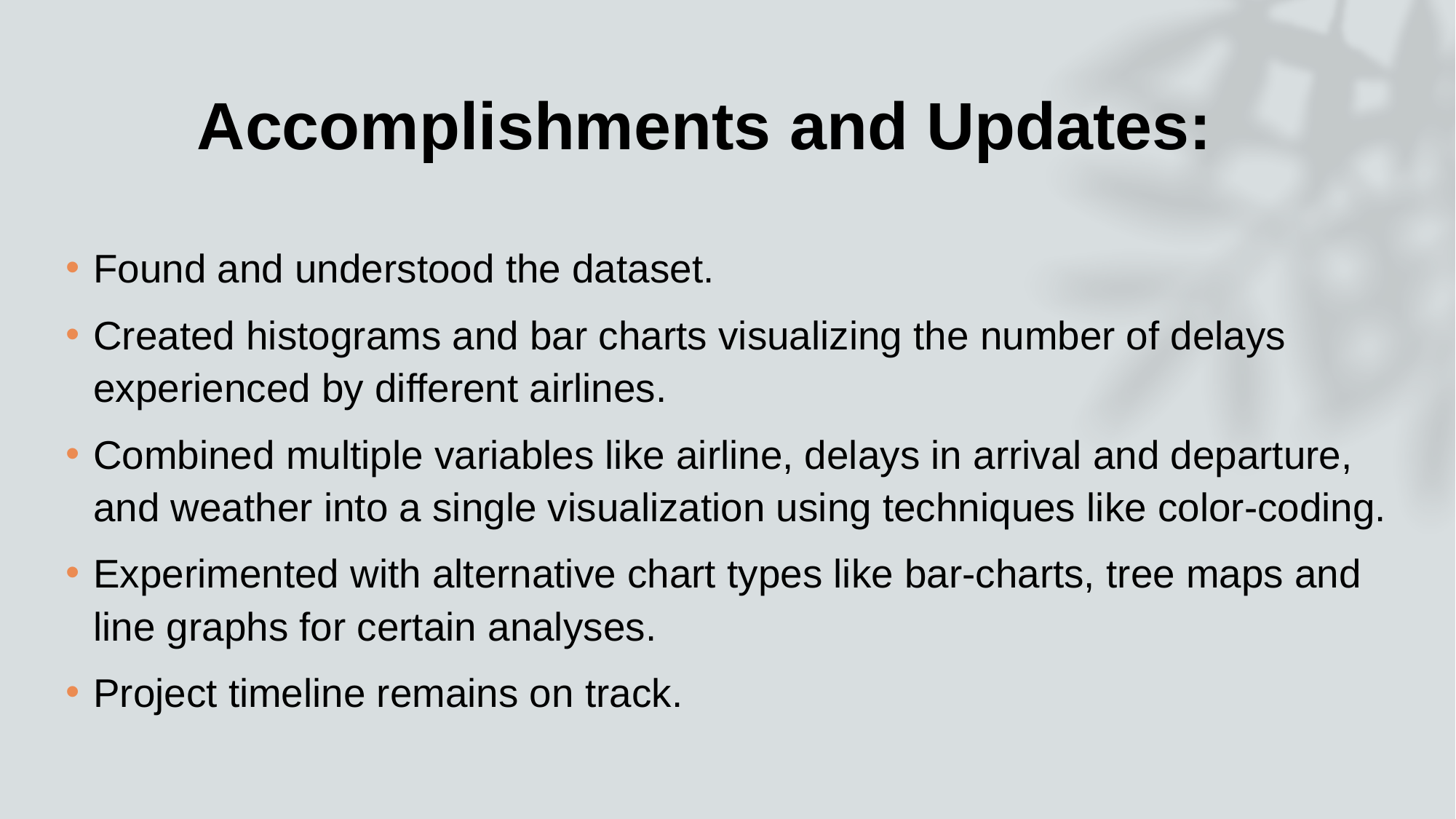

# Accomplishments and Updates:
Found and understood the dataset.
Created histograms and bar charts visualizing the number of delays experienced by different airlines.
Combined multiple variables like airline, delays in arrival and departure, and weather into a single visualization using techniques like color-coding.
Experimented with alternative chart types like bar-charts, tree maps and line graphs for certain analyses.
Project timeline remains on track.